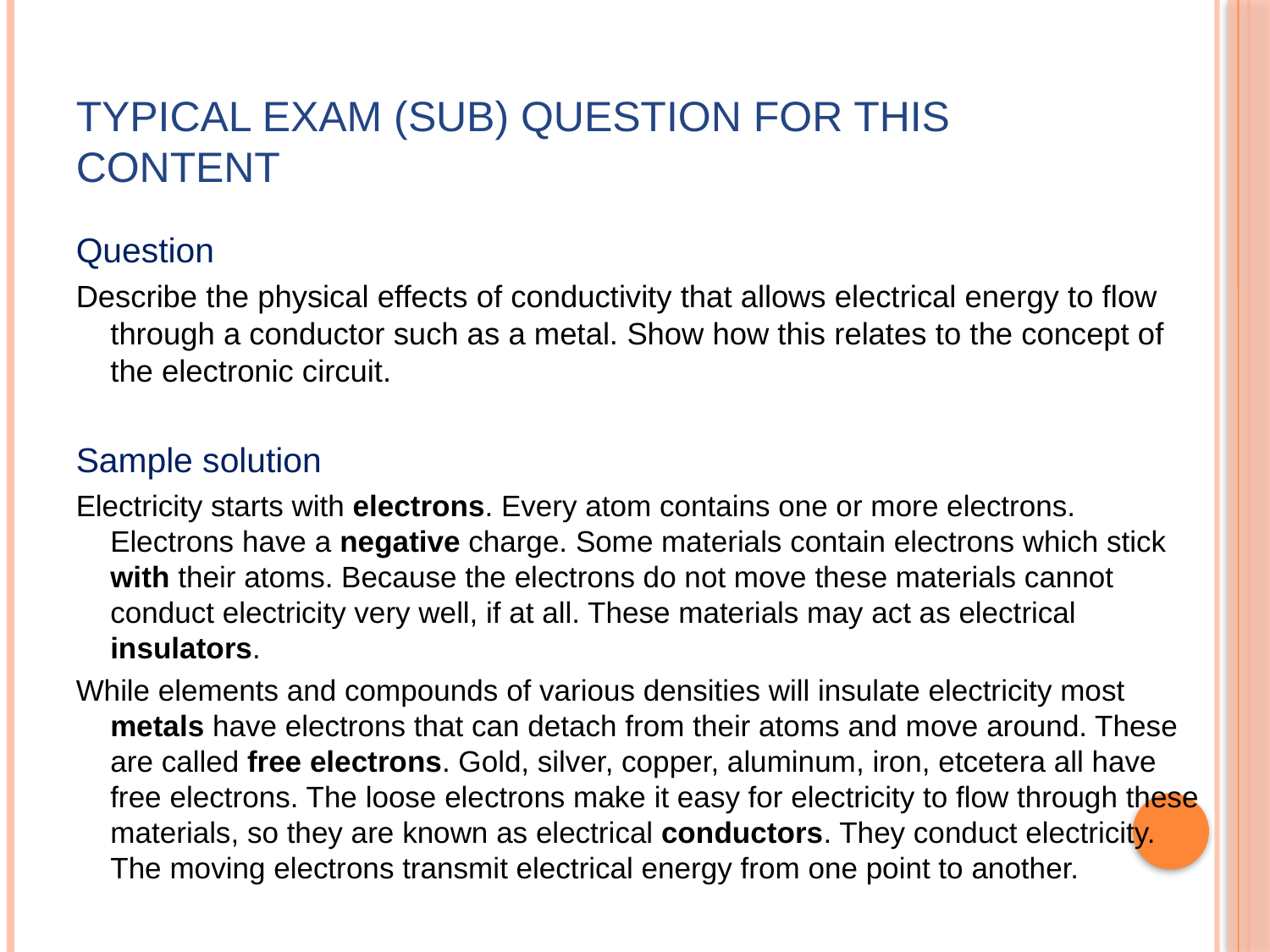

# Typical Exam (Sub) Question For This Content
Question
Describe the physical effects of conductivity that allows electrical energy to flow through a conductor such as a metal. Show how this relates to the concept of the electronic circuit.

Sample solution
Electricity starts with electrons. Every atom contains one or more electrons. Electrons have a negative charge. Some materials contain electrons which stick with their atoms. Because the electrons do not move these materials cannot conduct electricity very well, if at all. These materials may act as electrical insulators.
While elements and compounds of various densities will insulate electricity most metals have electrons that can detach from their atoms and move around. These are called free electrons. Gold, silver, copper, aluminum, iron, etcetera all have free electrons. The loose electrons make it easy for electricity to flow through these materials, so they are known as electrical conductors. They conduct electricity. The moving electrons transmit electrical energy from one point to another.